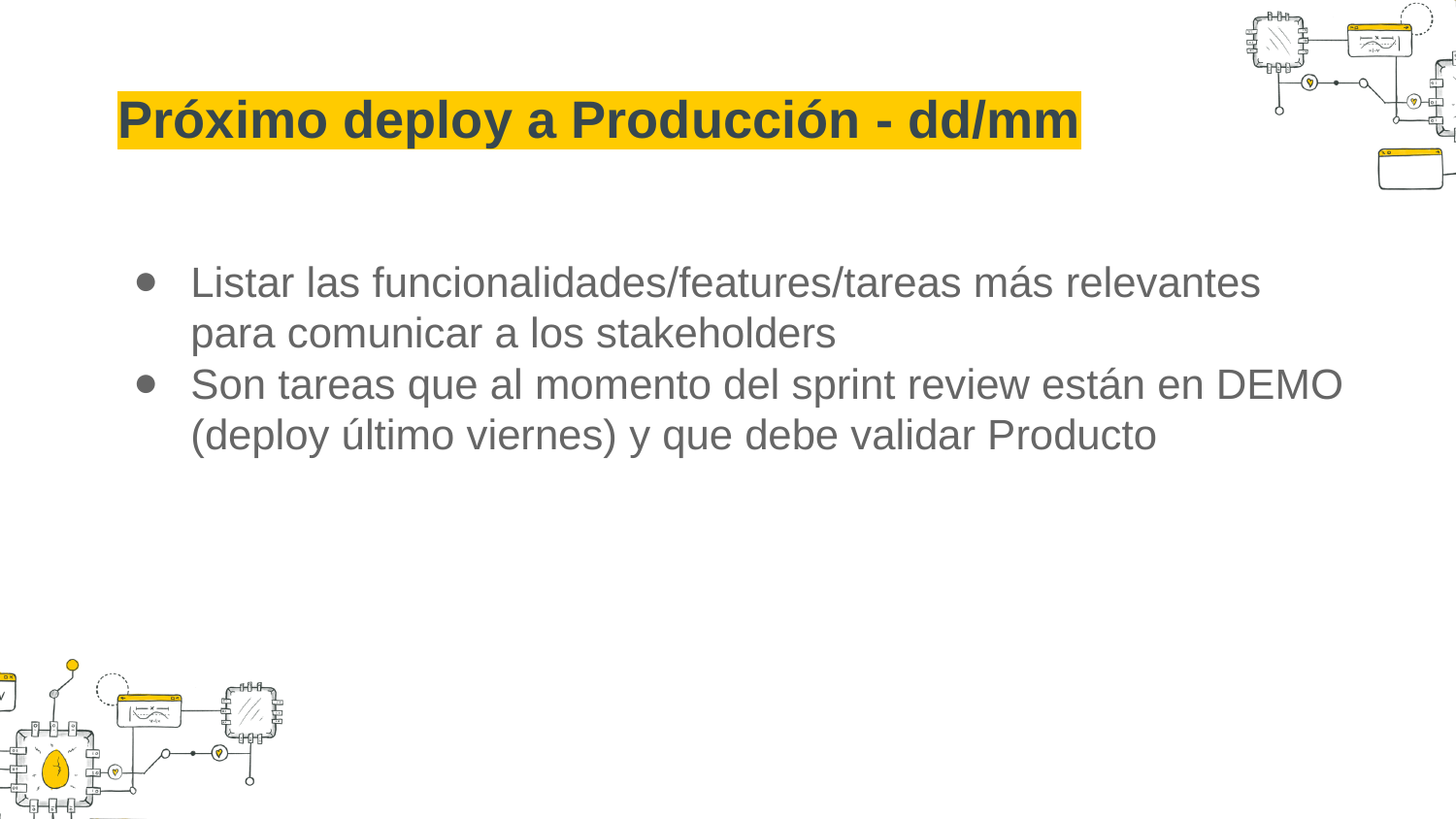

Próximo deploy a Producción - dd/mm
Listar las funcionalidades/features/tareas más relevantes para comunicar a los stakeholders
Son tareas que al momento del sprint review están en DEMO (deploy último viernes) y que debe validar Producto